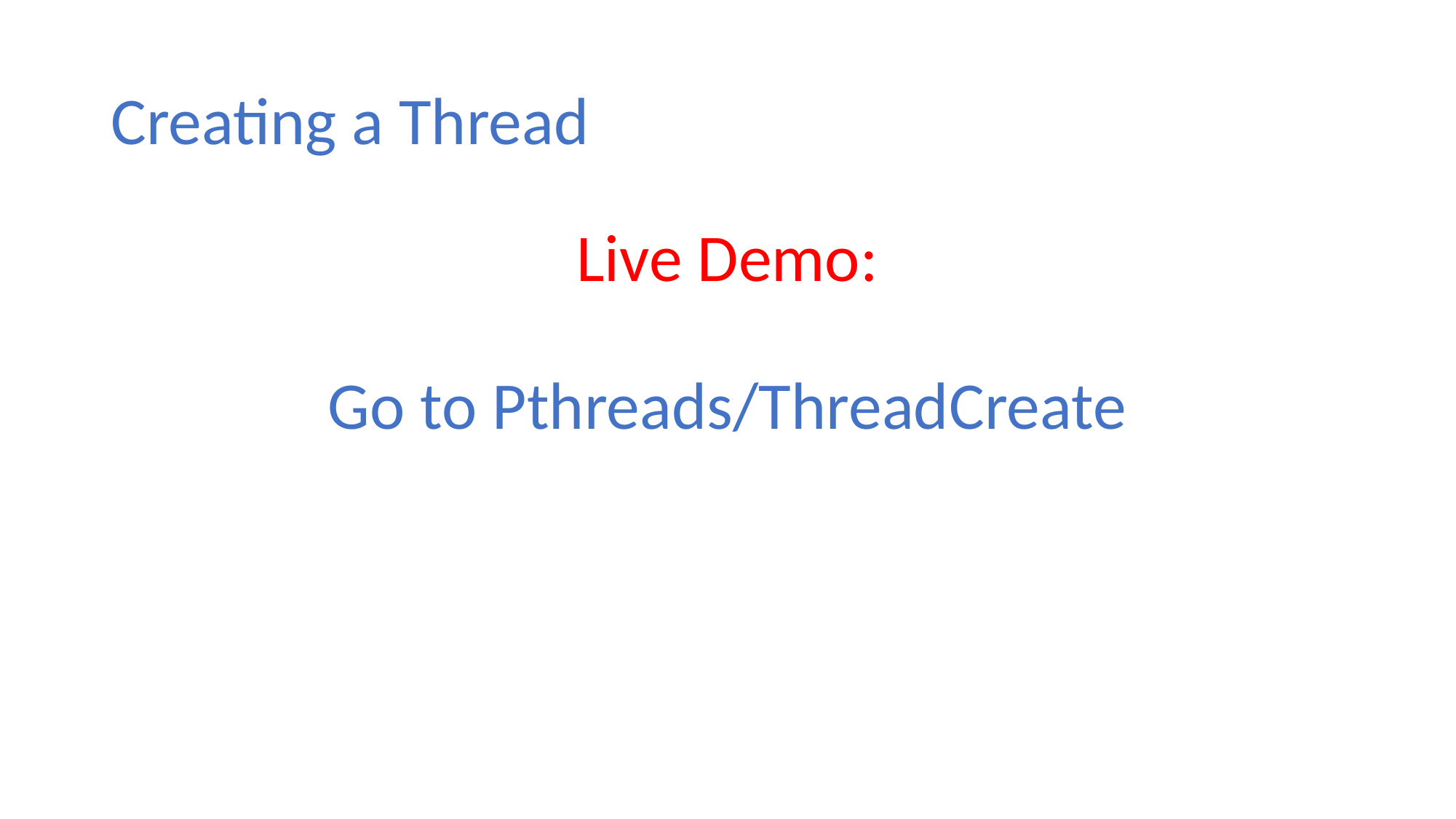

# Creating a Thread
Live Demo:

Go to Pthreads/ThreadCreate